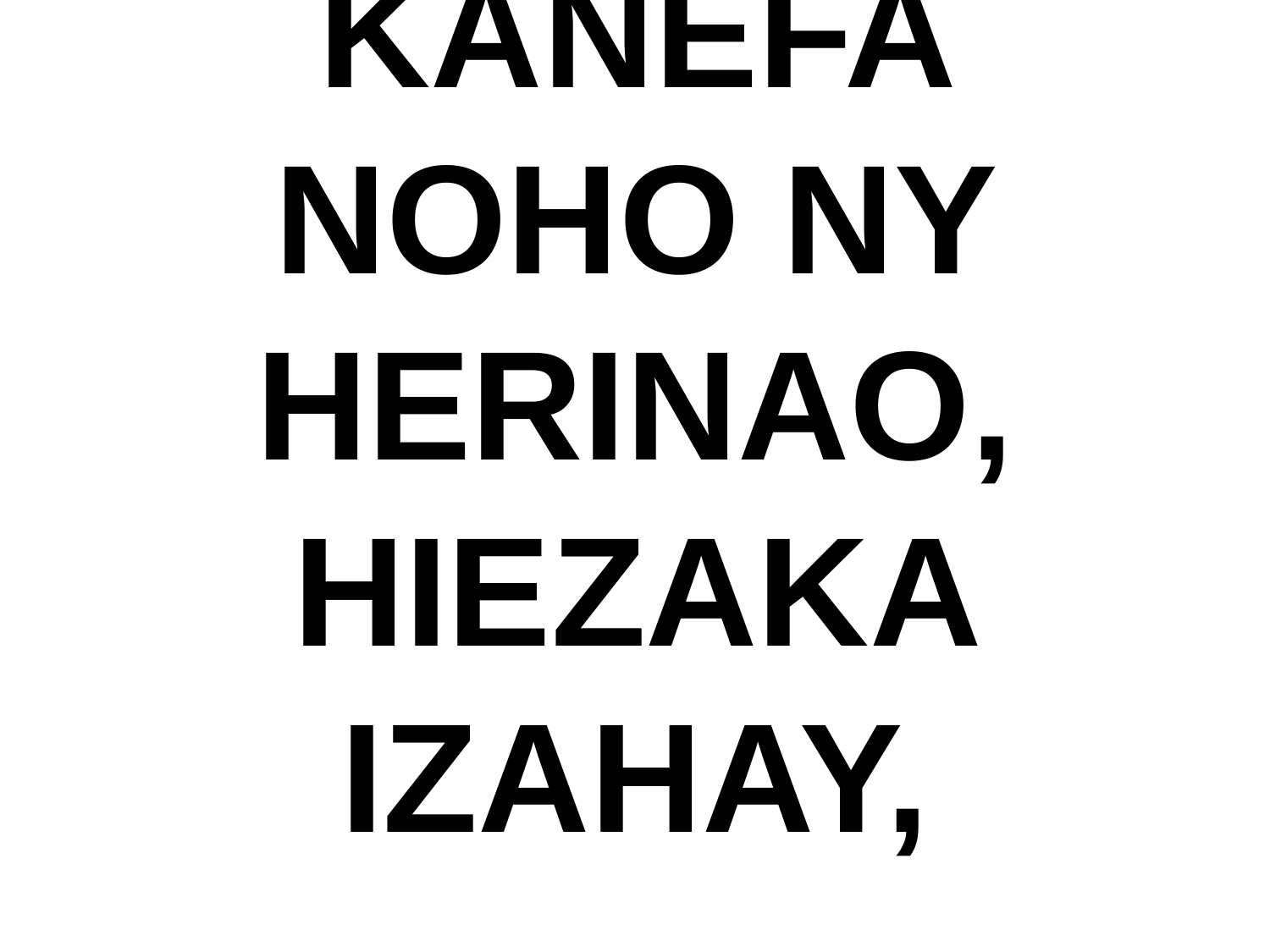

# KANEFA NOHO NY HERINAO, HIEZAKA IZAHAY,